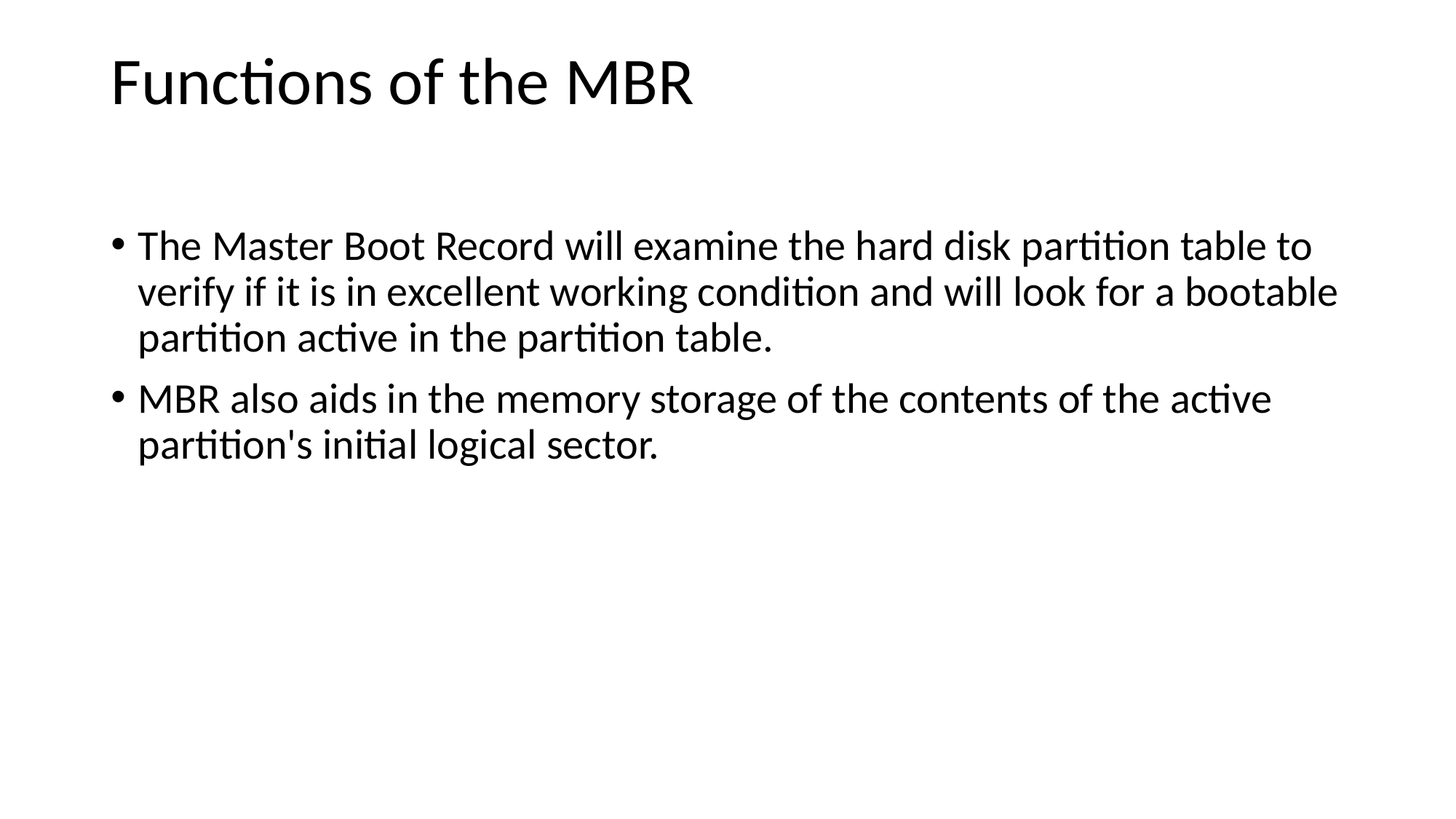

# Functions of the MBR
The Master Boot Record will examine the hard disk partition table to verify if it is in excellent working condition and will look for a bootable partition active in the partition table.
MBR also aids in the memory storage of the contents of the active partition's initial logical sector.